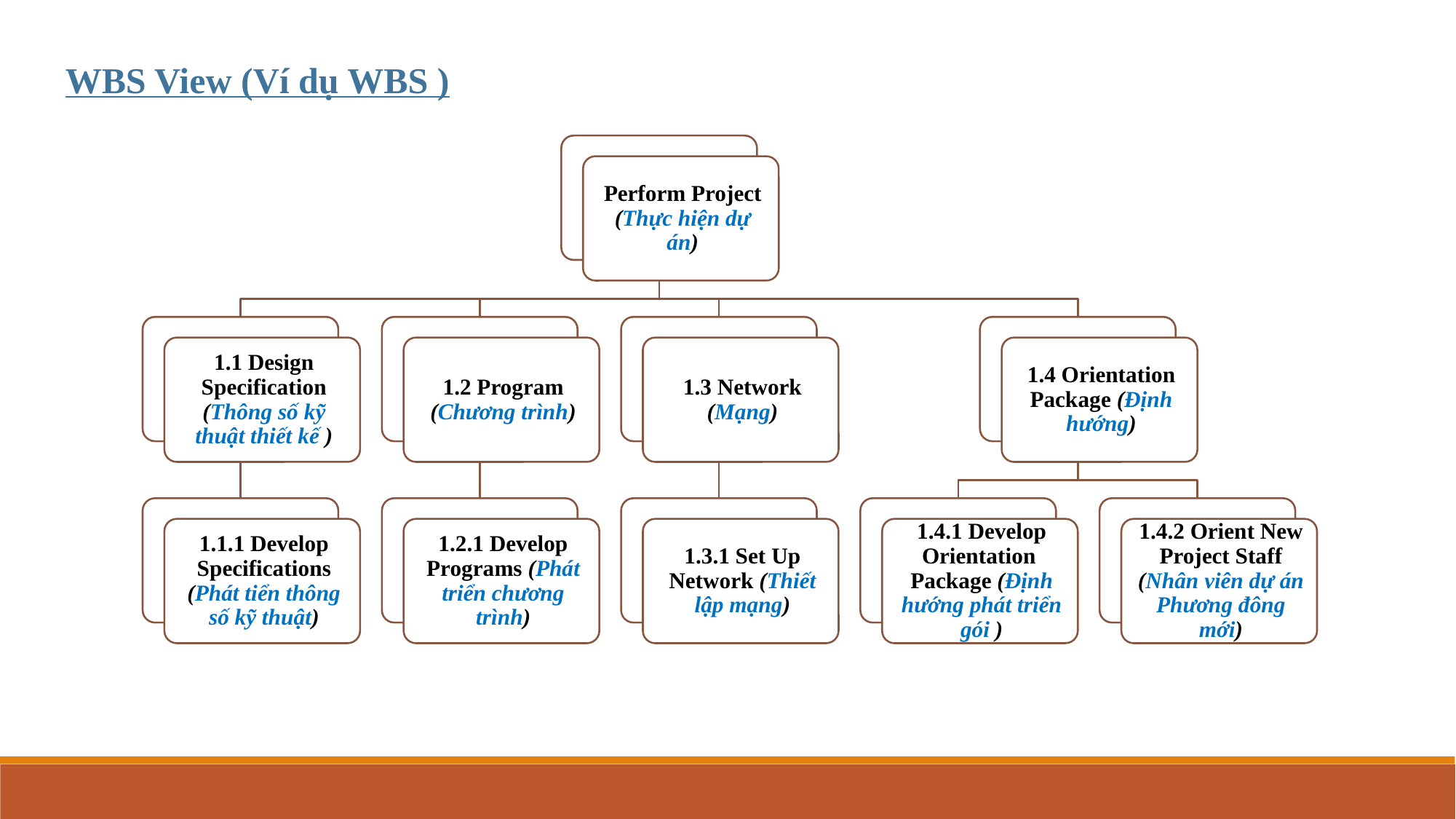

WBS View (Ví dụ WBS )
Perform Project (Thực hiện dự án)
1.1 Design Specification (Thông số kỹ thuật thiết kế )
1.1.1 Develop Specifications (Phát tiển thông số kỹ thuật)
1.2 Program (Chương trình)
1.2.1 Develop Programs (Phát triển chương trình)
1.3 Network (Mạng)
1.3.1 Set Up Network (Thiết lập mạng)
1.4 Orientation
Package (Định hướng)
1.4.1 Develop Orientation
Package (Định hướng phát triển gói )
1.4.2 Orient New Project Staff (Nhân viên dự án Phương đông mới)
Planning Processes
Initialing Processes

Closing Processes
Executing Processes